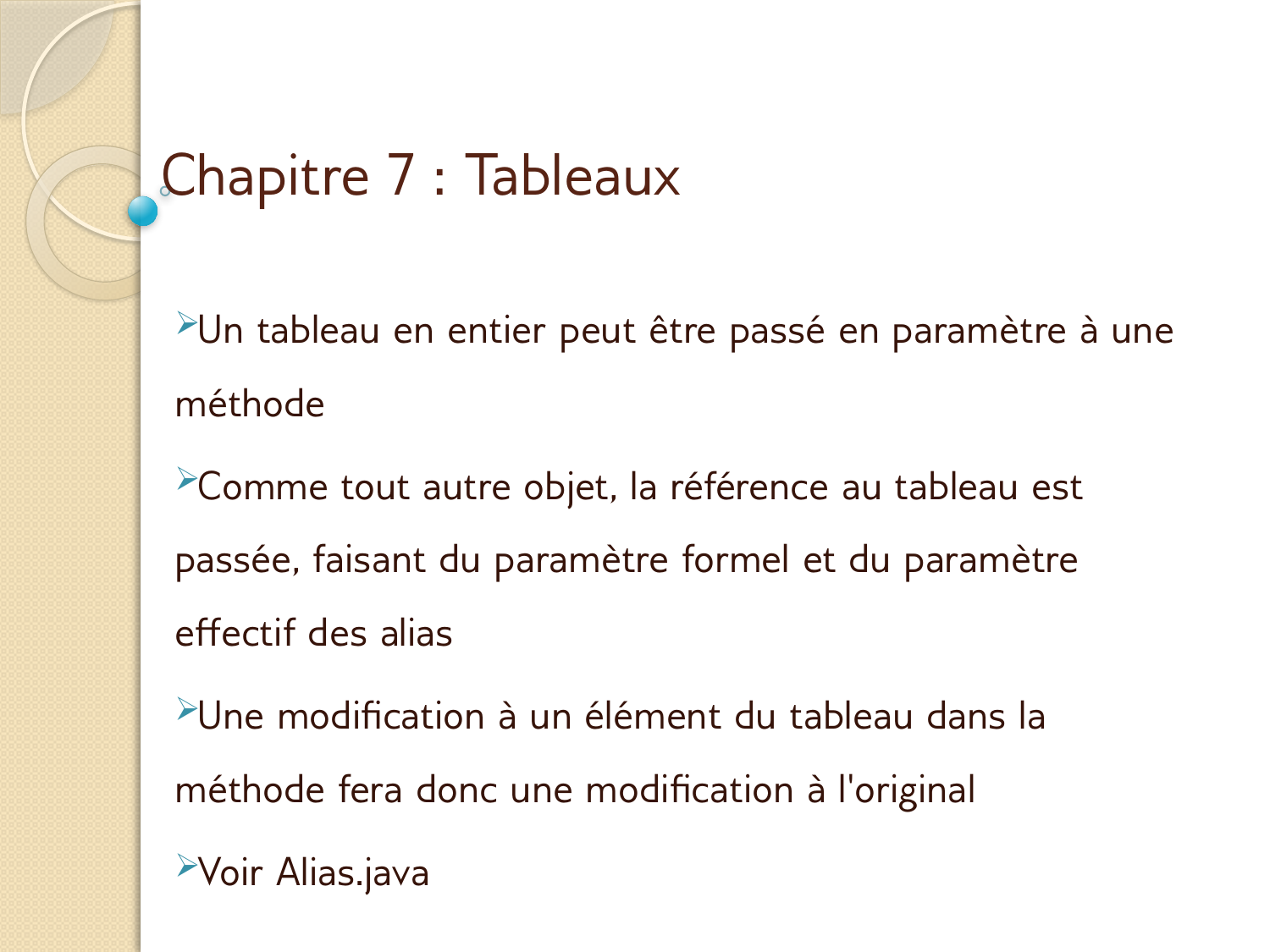

chaque valeur a un indice numérique permettant  d'y accéder
# Chapitre 7 : Tableaux

Un tableau en entier peut être passé en paramètre à une méthode
Comme tout autre objet, la référence au tableau est passée, faisant du paramètre formel et du paramètre effectif des alias
Une modification à un élément du tableau dans la méthode fera donc une modification à l'original
Voir Alias.java

|  | 1 | 2 | 3 | 4 |
| --- | --- | --- | --- | --- |